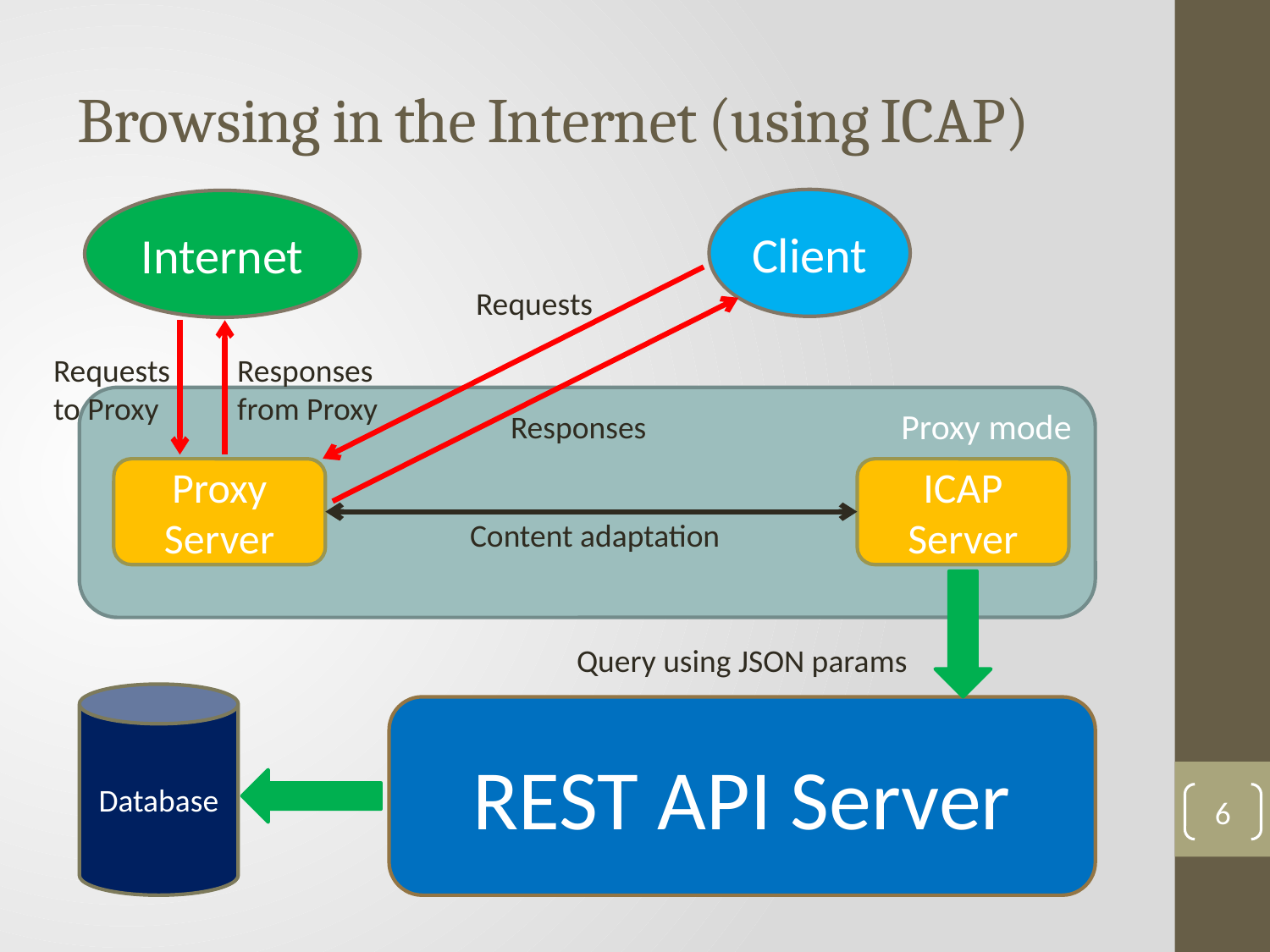

# Browsing in the Internet (using ICAP)
Client
Internet
Requests
Requests to Proxy
Responses from Proxy
Proxy mode
Responses
Proxy Server
ICAP Server
Content adaptation

Query using JSON params
Database
REST API Server

6